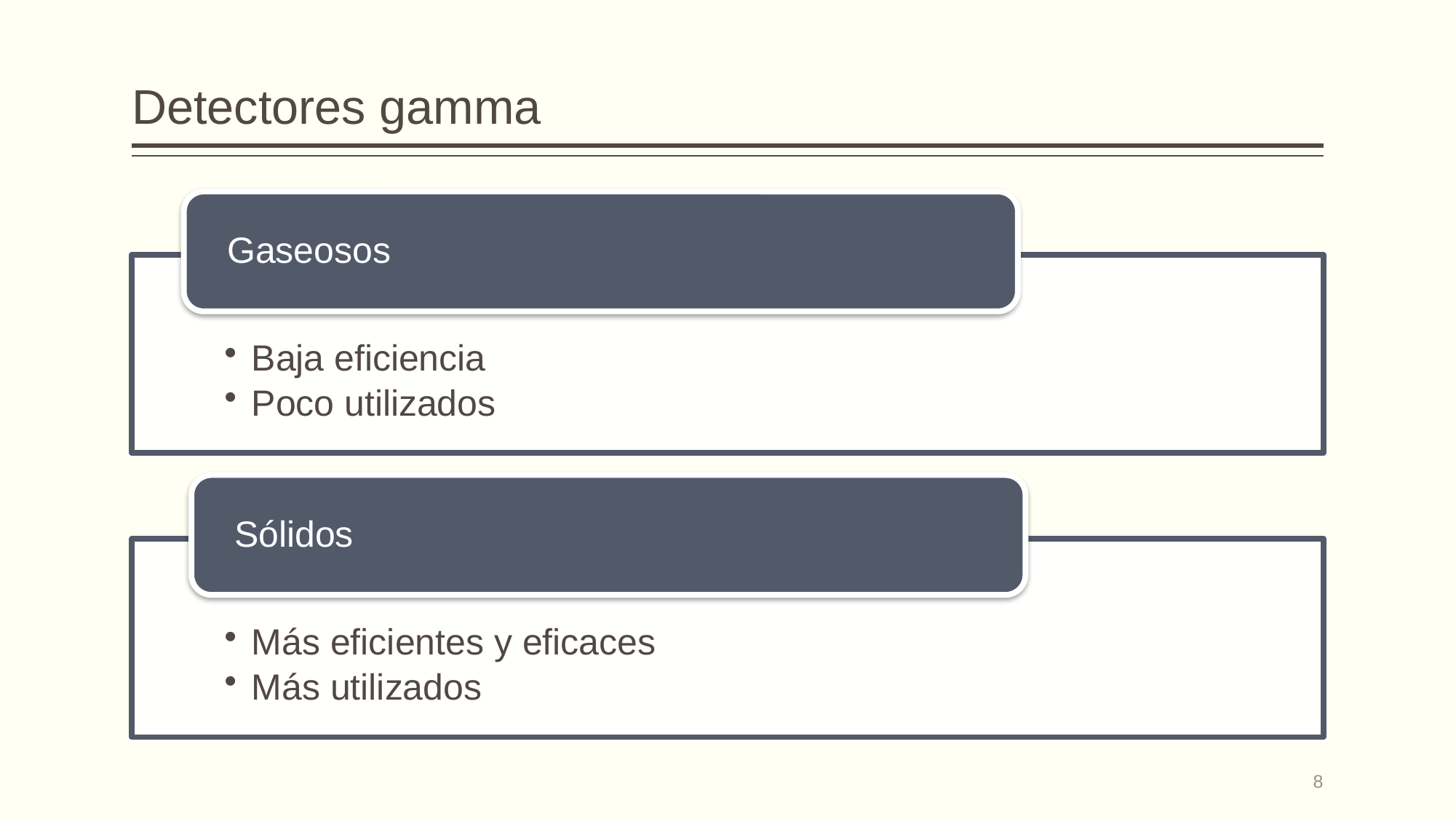

# Detectores gamma
Baja eficiencia
Poco utilizados
Gaseosos
Más eficientes y eficaces
Más utilizados
Sólidos
8